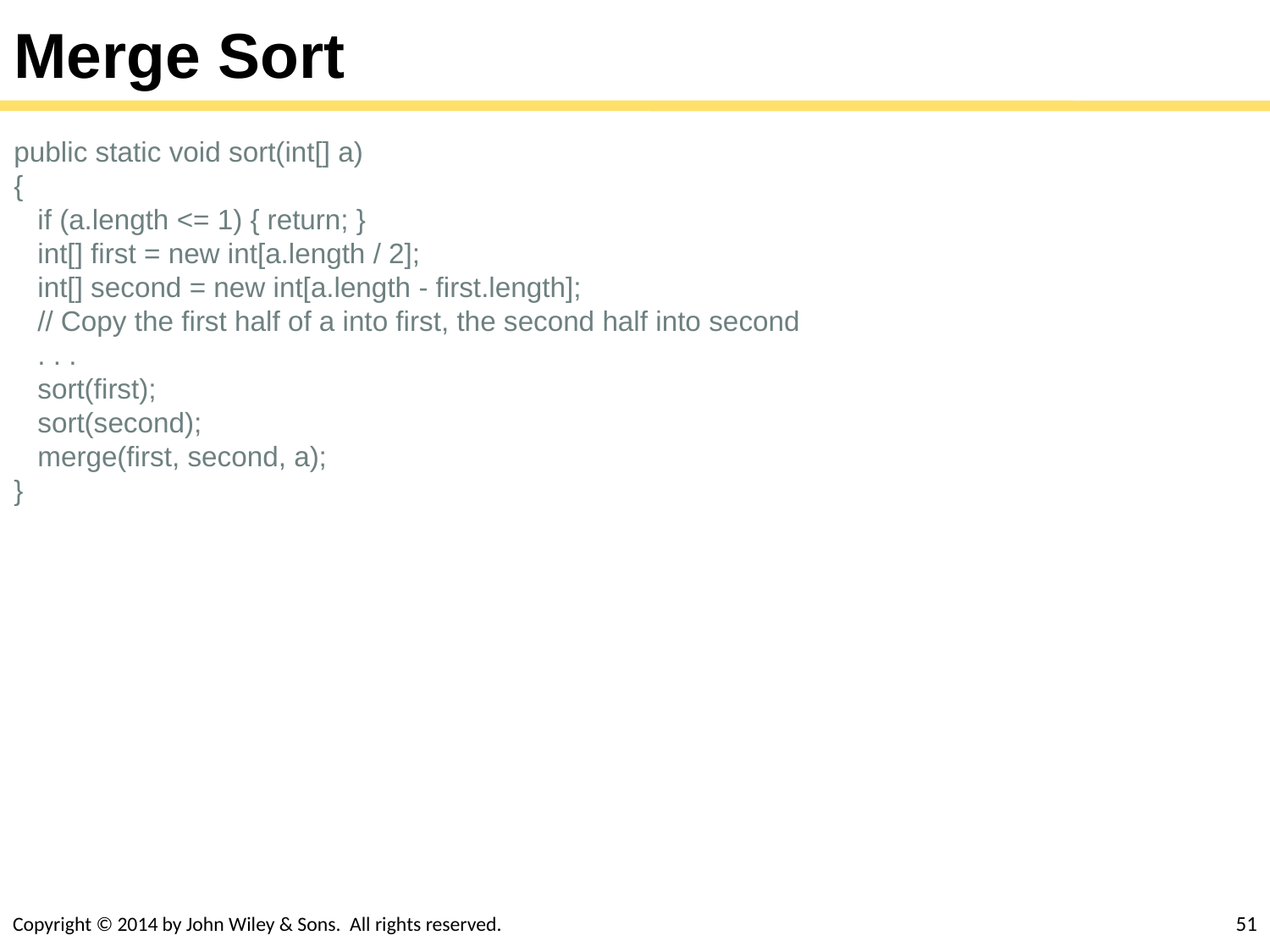

# Merge Sort
public static void sort(int[] a)
{
   if (a.length <= 1) { return; }
   int[] first = new int[a.length / 2];
   int[] second = new int[a.length - first.length];
   // Copy the first half of a into first, the second half into second
   . . .
   sort(first);
   sort(second);
   merge(first, second, a);
}